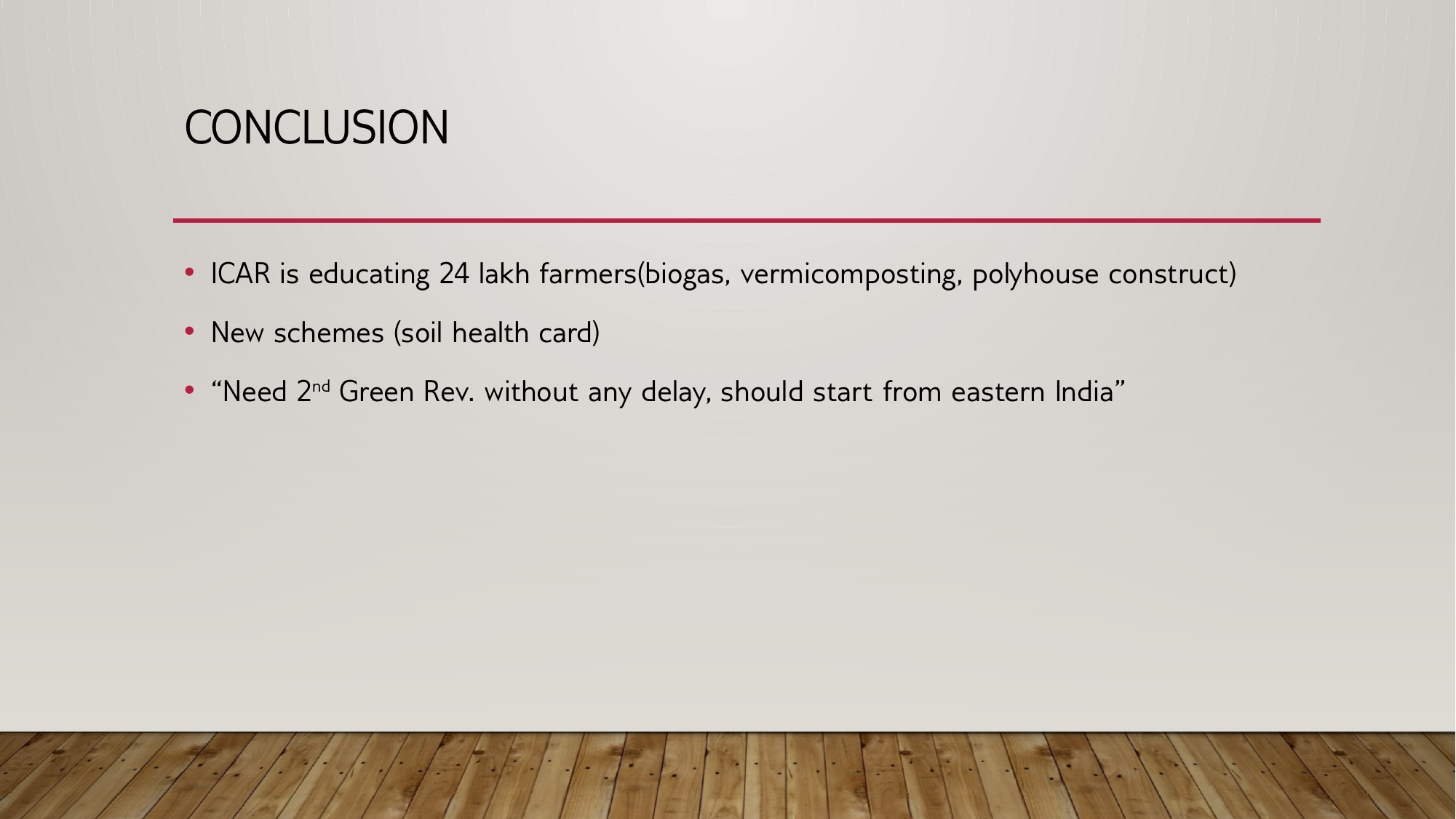

# CONCLUSION
ICAR is educating 24 lakh farmers(biogas, vermicomposting, polyhouse construct)
New schemes (soil health card)
“Need 2nd Green Rev. without any delay, should start from eastern India”